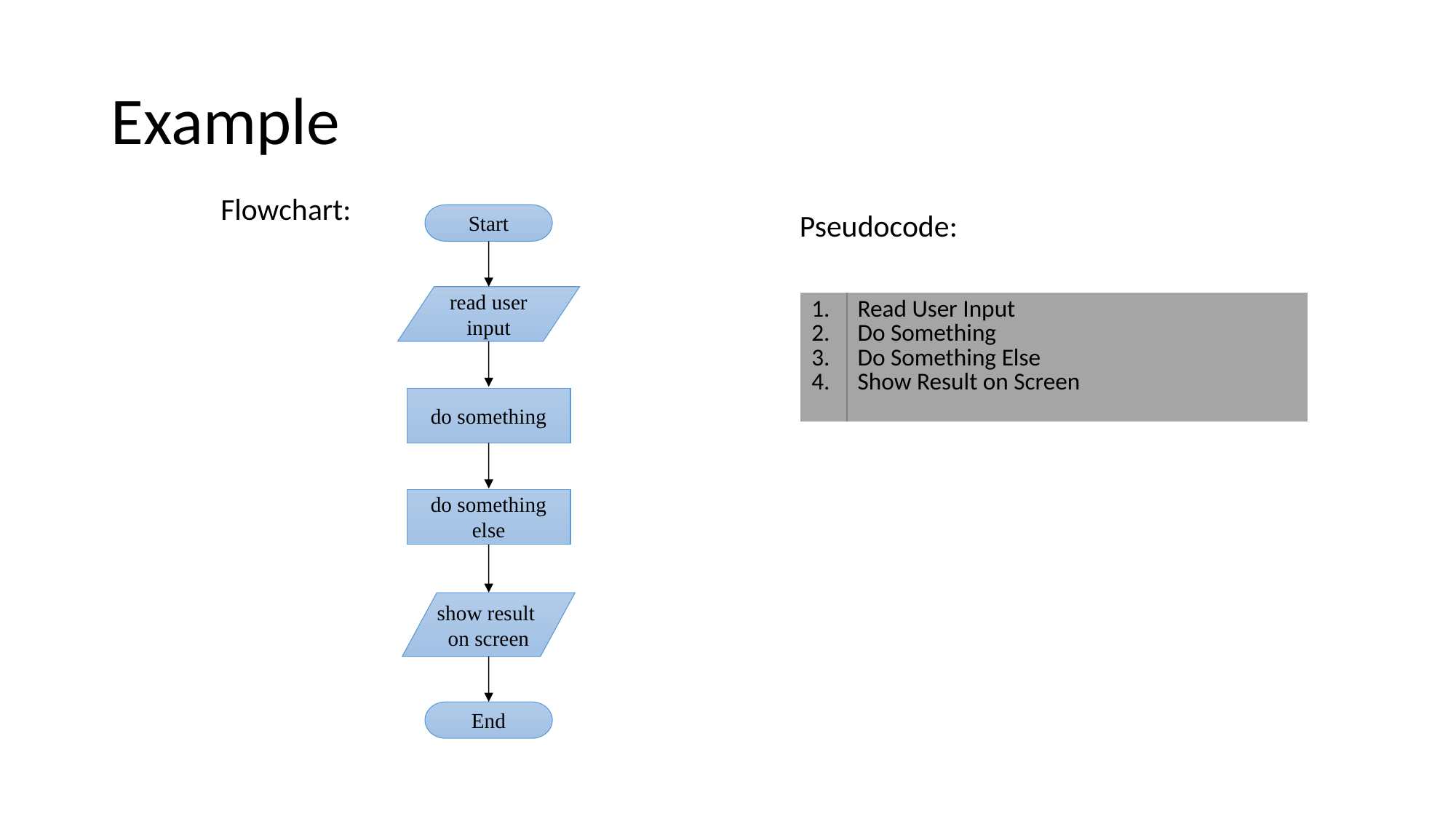

# Example
Flowchart:
Pseudocode:
Start

read user
input
| 1. 2. 3. 4. | Read User Input Do Something Do Something Else Show Result on Screen |
| --- | --- |

do something

do something
else

show result
on screen

End